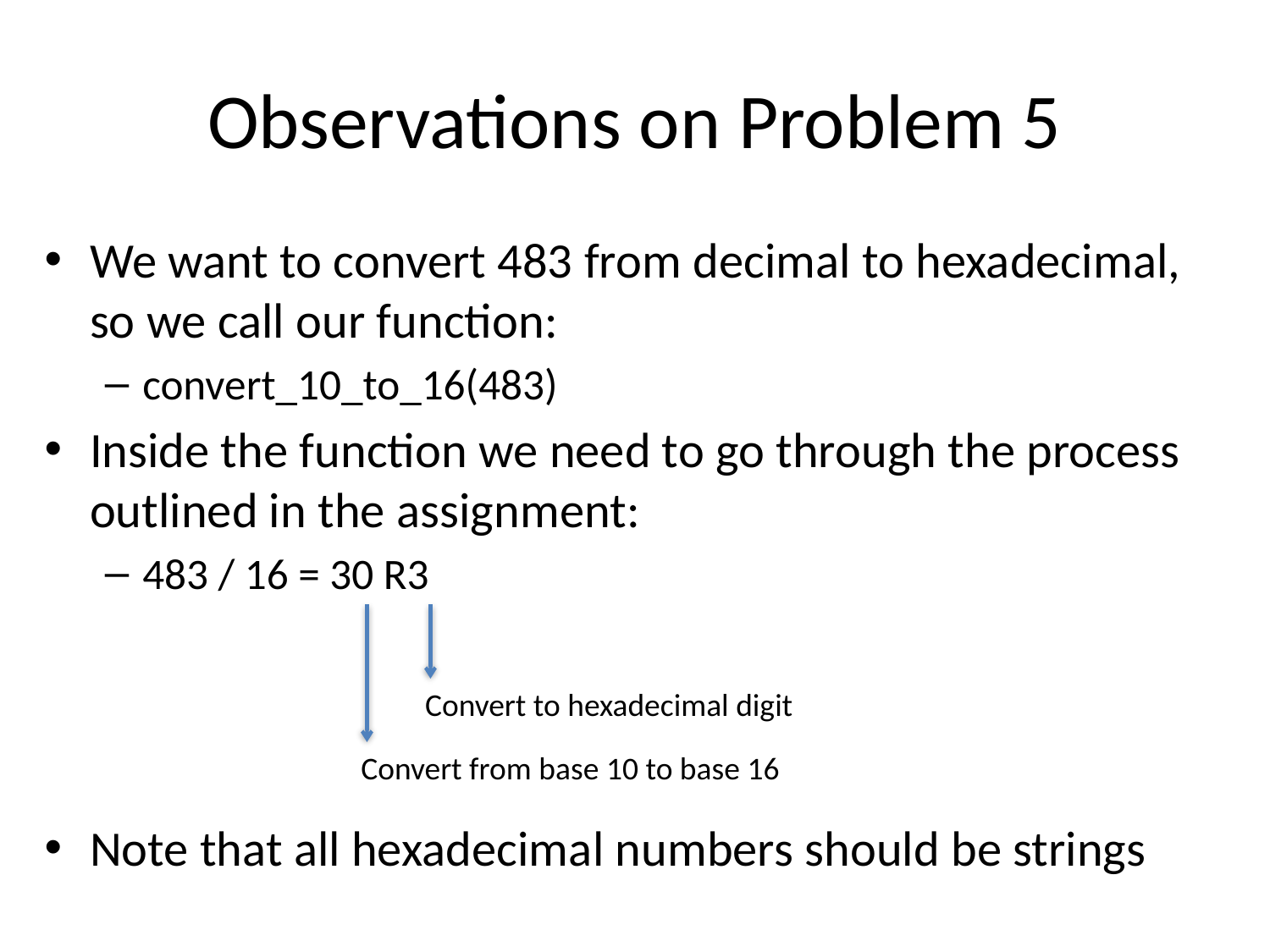

# Observations on Problem 5
We want to convert 483 from decimal to hexadecimal, so we call our function:
convert_10_to_16(483)
Inside the function we need to go through the process outlined in the assignment:
483 / 16 = 30 R3

Note that all hexadecimal numbers should be strings
Convert to hexadecimal digit
Convert from base 10 to base 16